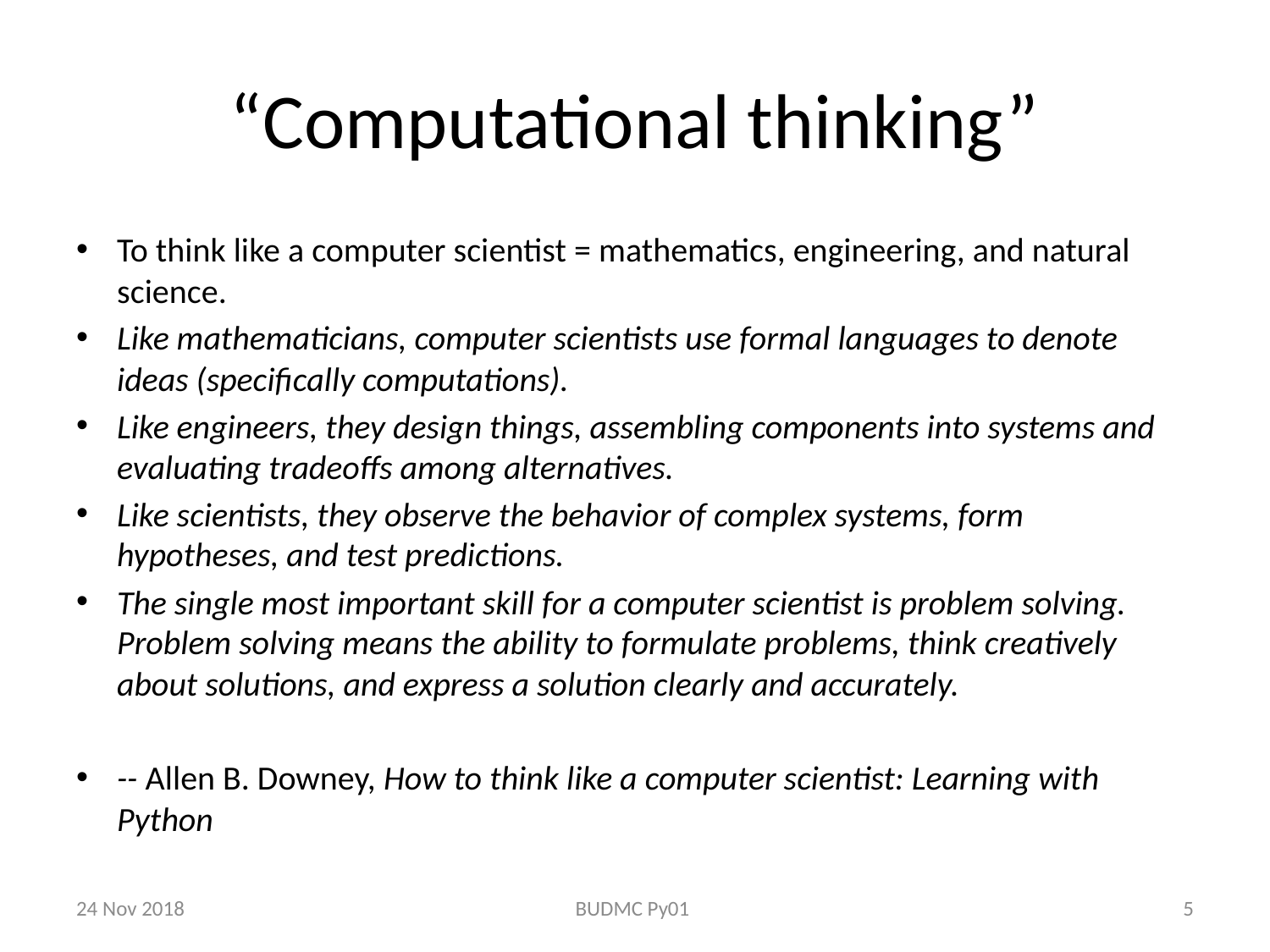

# “Computational thinking”
To think like a computer scientist = mathematics, engineering, and natural science.
Like mathematicians, computer scientists use formal languages to denote ideas (specifically computations).
Like engineers, they design things, assembling components into systems and evaluating tradeoffs among alternatives.
Like scientists, they observe the behavior of complex systems, form hypotheses, and test predictions.
The single most important skill for a computer scientist is problem solving. Problem solving means the ability to formulate problems, think creatively about solutions, and express a solution clearly and accurately.

-- Allen B. Downey, How to think like a computer scientist: Learning with Python
24 Nov 2018
BUDMC Py01
5